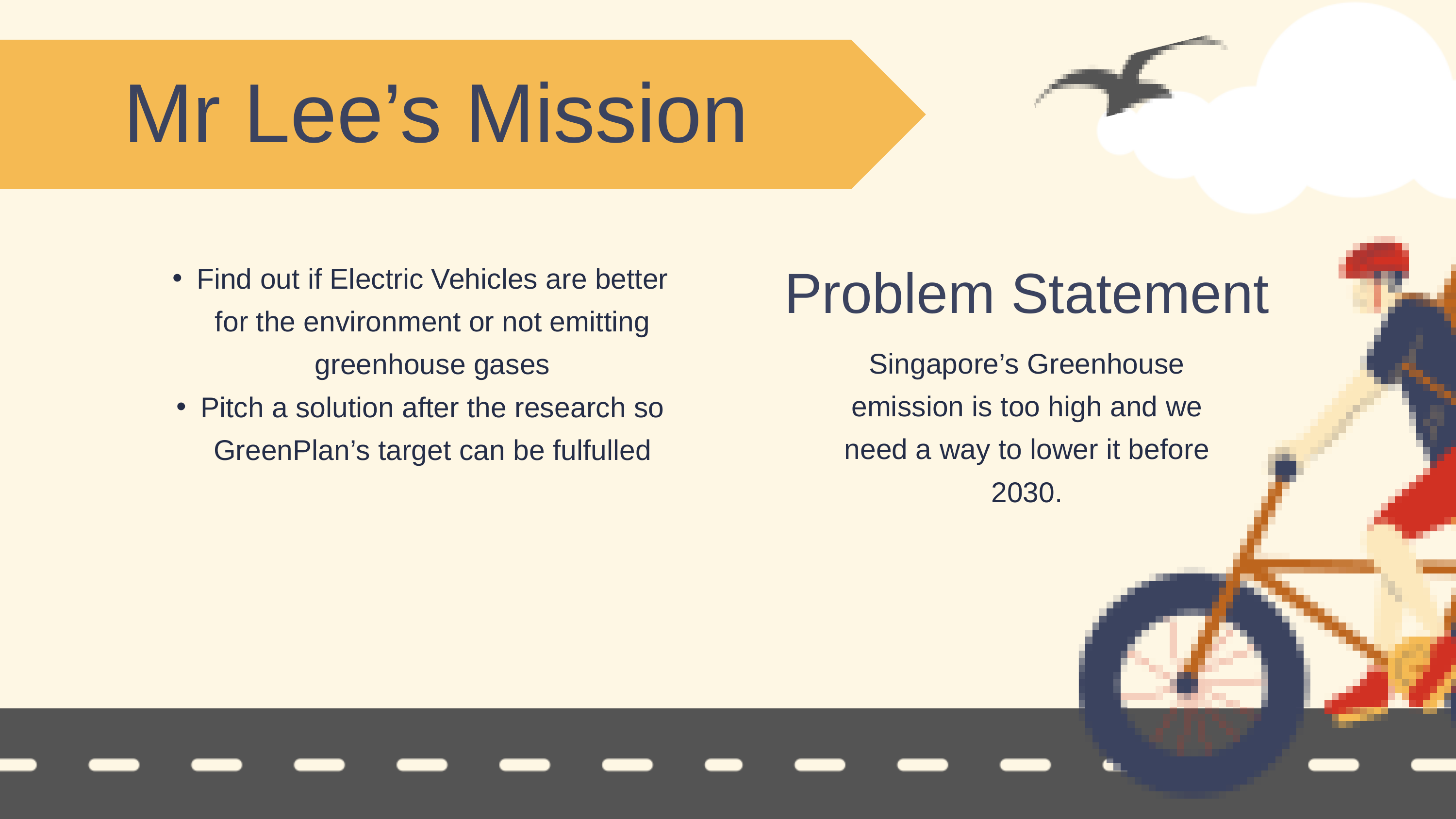

Mr Lee’s Mission

Find out if Electric Vehicles are better for the environment or not emitting greenhouse gases
Pitch a solution after the research so GreenPlan’s target can be fulfulled
Problem Statement
Singapore’s Greenhouse emission is too high and we need a way to lower it before 2030.